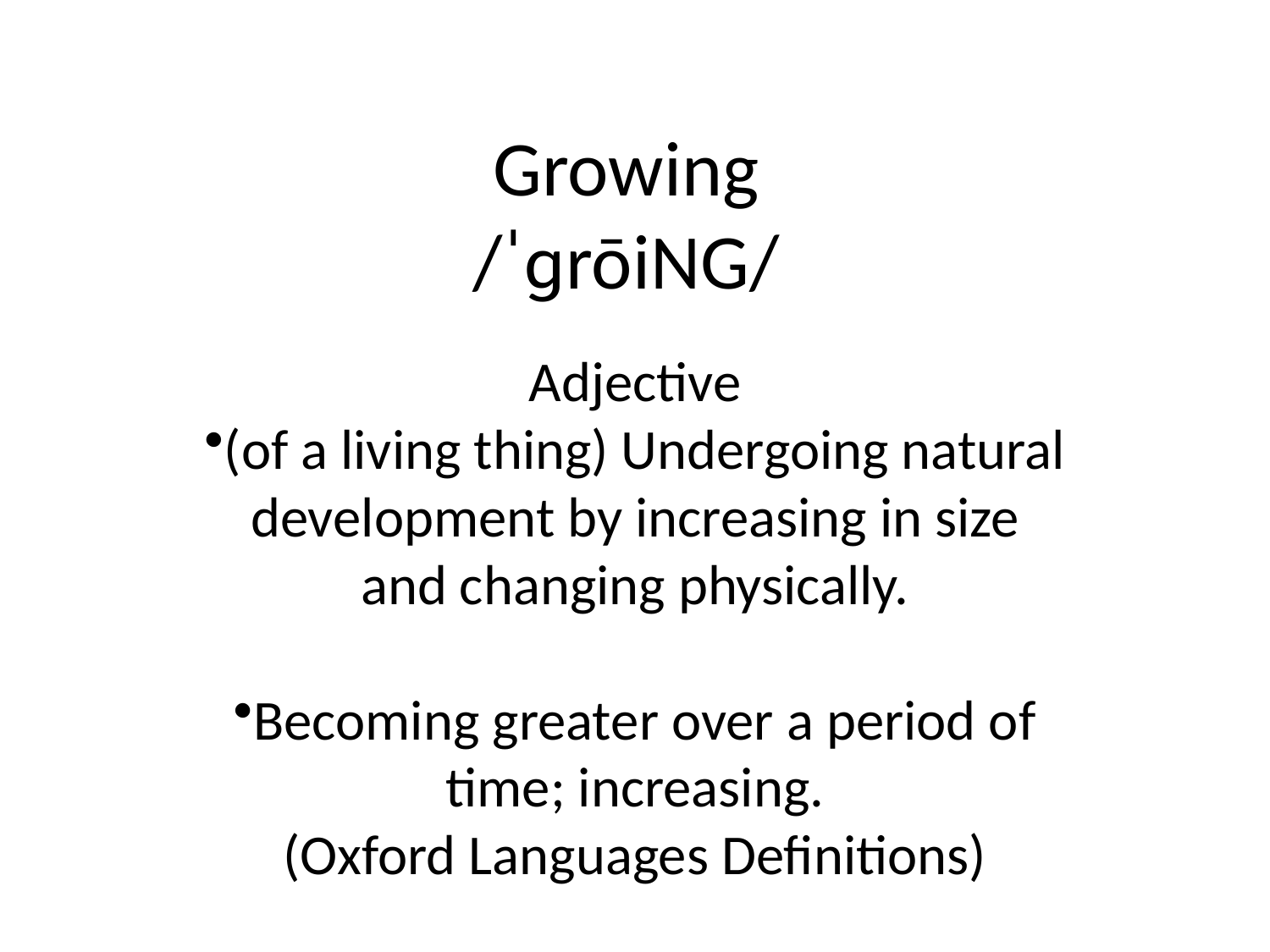

# Growing
/ˈɡrōiNG/
Adjective
(of a living thing) Undergoing natural development by increasing in size and changing physically.

Becoming greater over a period of time; increasing.
(Oxford Languages Definitions)